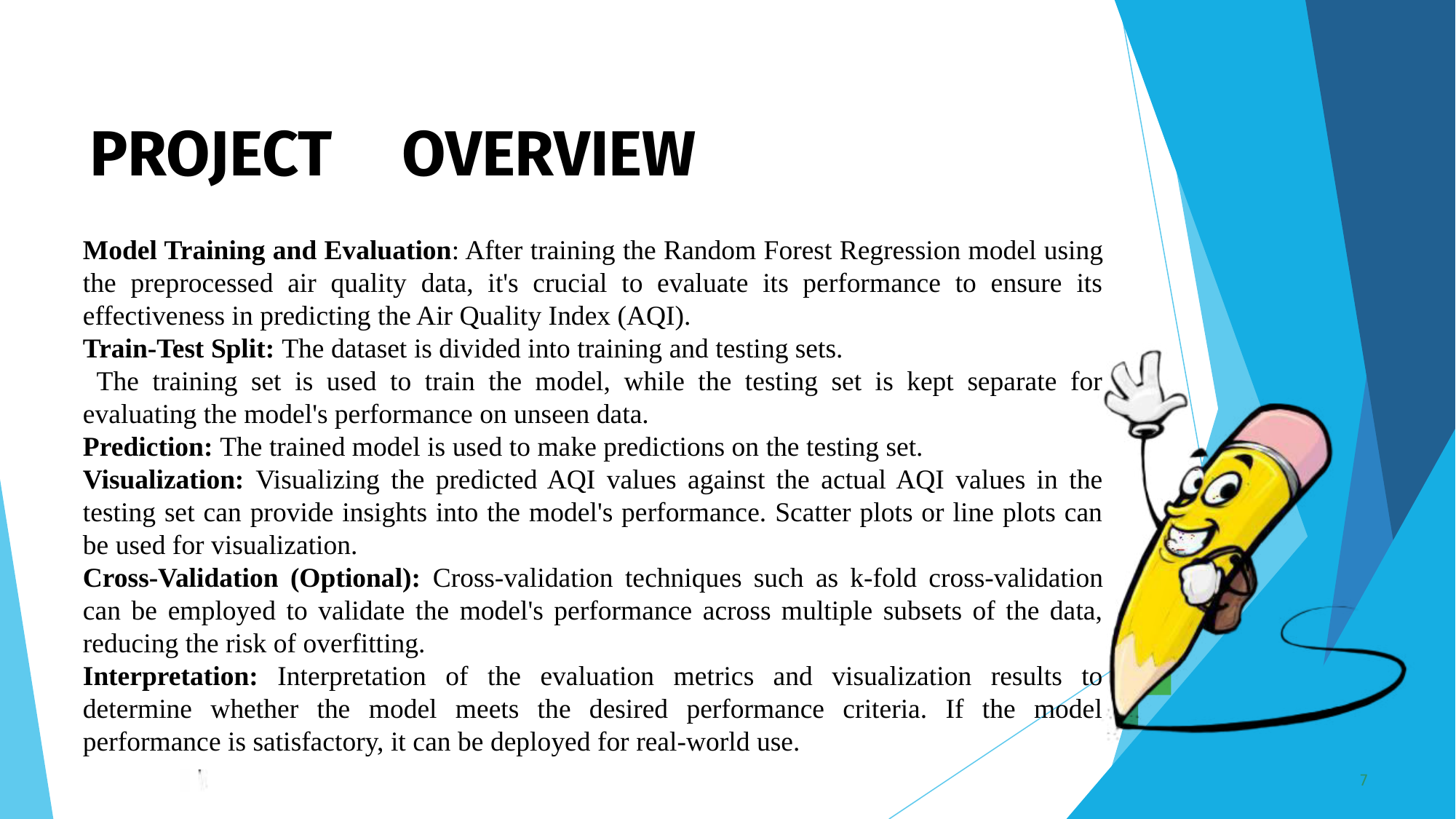

PROJECT
OVERVIEW
Model Training and Evaluation: After training the Random Forest Regression model using the preprocessed air quality data, it's crucial to evaluate its performance to ensure its effectiveness in predicting the Air Quality Index (AQI).
Train-Test Split: The dataset is divided into training and testing sets.
 The training set is used to train the model, while the testing set is kept separate for evaluating the model's performance on unseen data.
Prediction: The trained model is used to make predictions on the testing set.
Visualization: Visualizing the predicted AQI values against the actual AQI values in the testing set can provide insights into the model's performance. Scatter plots or line plots can be used for visualization.
Cross-Validation (Optional): Cross-validation techniques such as k-fold cross-validation can be employed to validate the model's performance across multiple subsets of the data, reducing the risk of overfitting.
Interpretation: Interpretation of the evaluation metrics and visualization results to determine whether the model meets the desired performance criteria. If the model performance is satisfactory, it can be deployed for real-world use.

7
3/21/2024   Annual Review